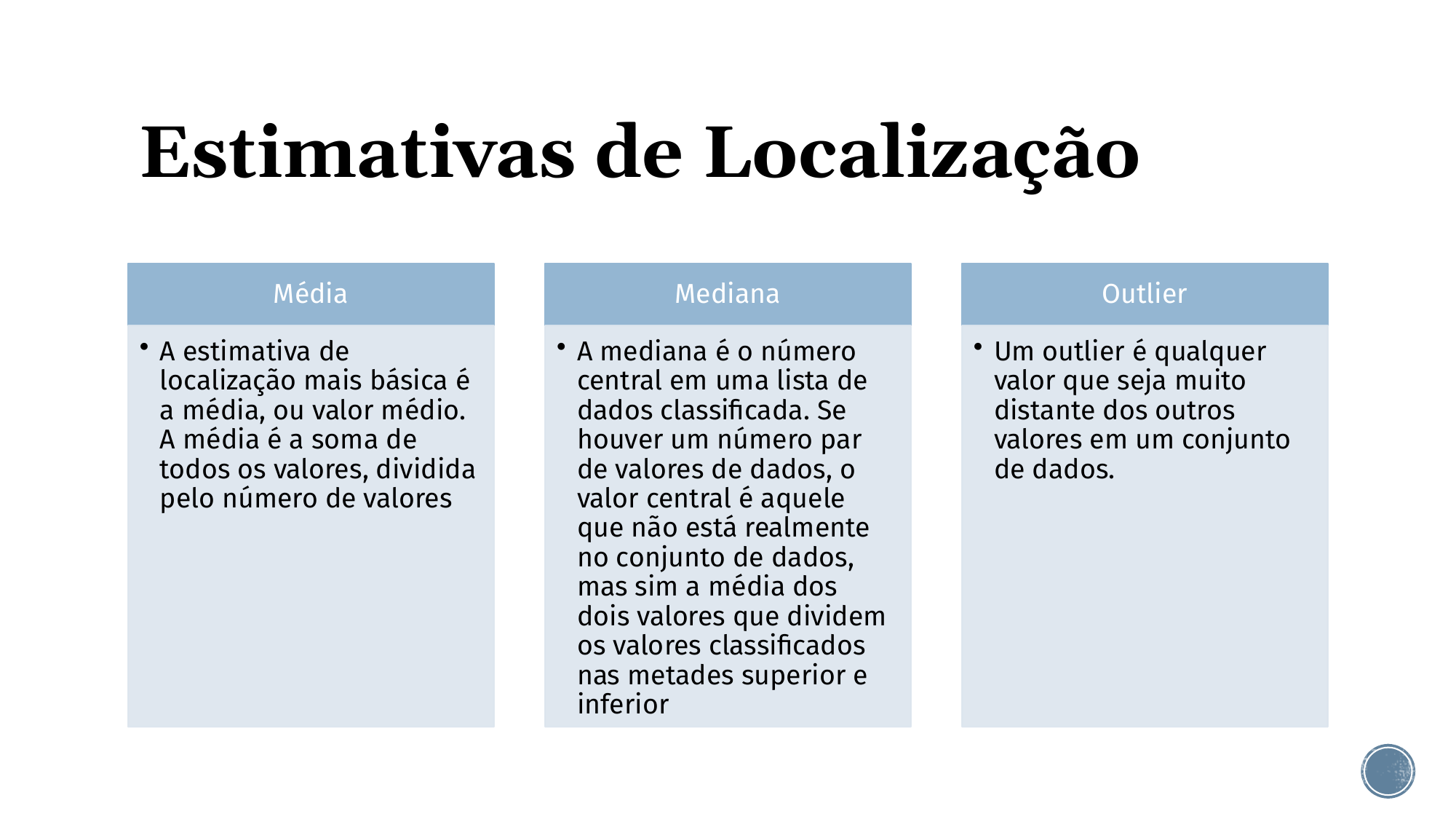

# Estimativas de Localização
Média
A estimativa de localização mais básica é a média, ou valor médio. A média é a soma de todos os valores, dividida pelo número de valores
Mediana
A mediana é o número central em uma lista de dados classificada. Se houver um número par de valores de dados, o valor central é aquele que não está realmente no conjunto de dados, mas sim a média dos dois valores que dividem os valores classificados nas metades superior e inferior
Outlier
Um outlier é qualquer valor que seja muito distante dos outros valores em um conjunto de dados.